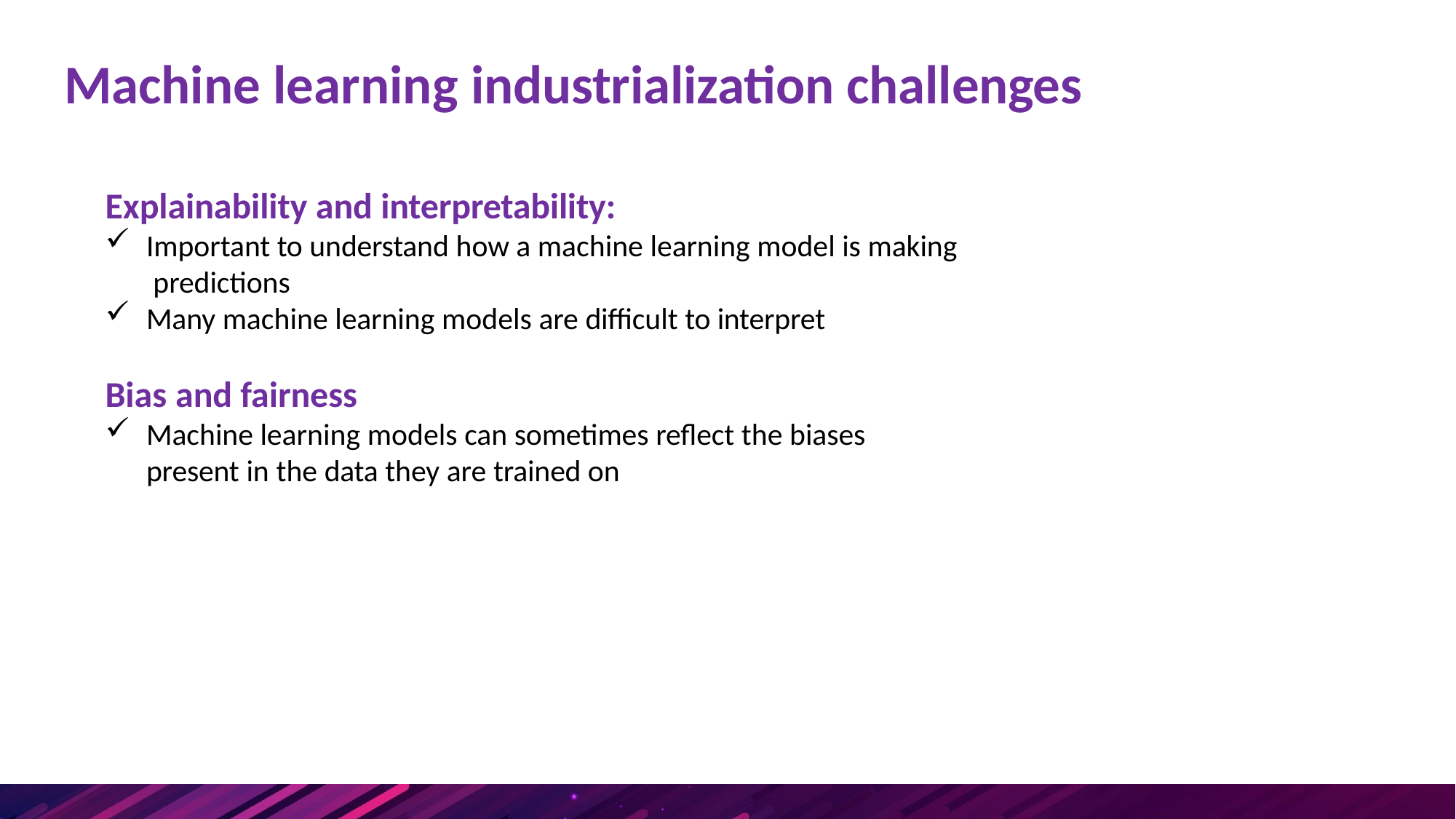

# Machine learning industrialization challenges
Explainability and interpretability:
Important to understand how a machine learning model is making  predictions
Many machine learning models are difficult to interpret

Bias and fairness
Machine learning models can sometimes reflect the biases
present in the data they are trained on